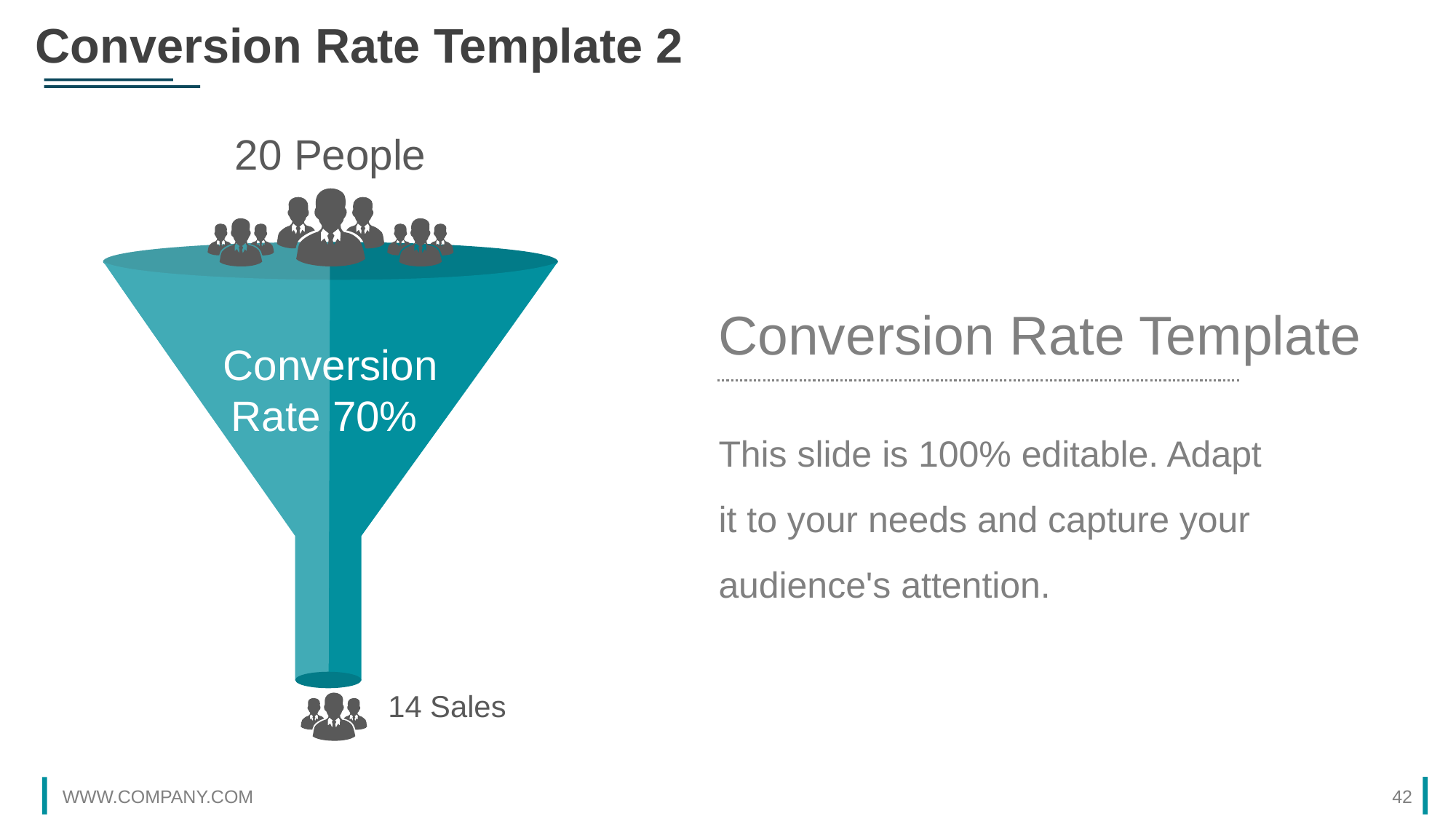

Conversion Rate Template 2
20 People

Conversion Rate 70%
14 Sales

Conversion Rate Template
This slide is 100% editable. Adapt it to your needs and capture your audience's attention.
WWW.COMPANY.COM
42